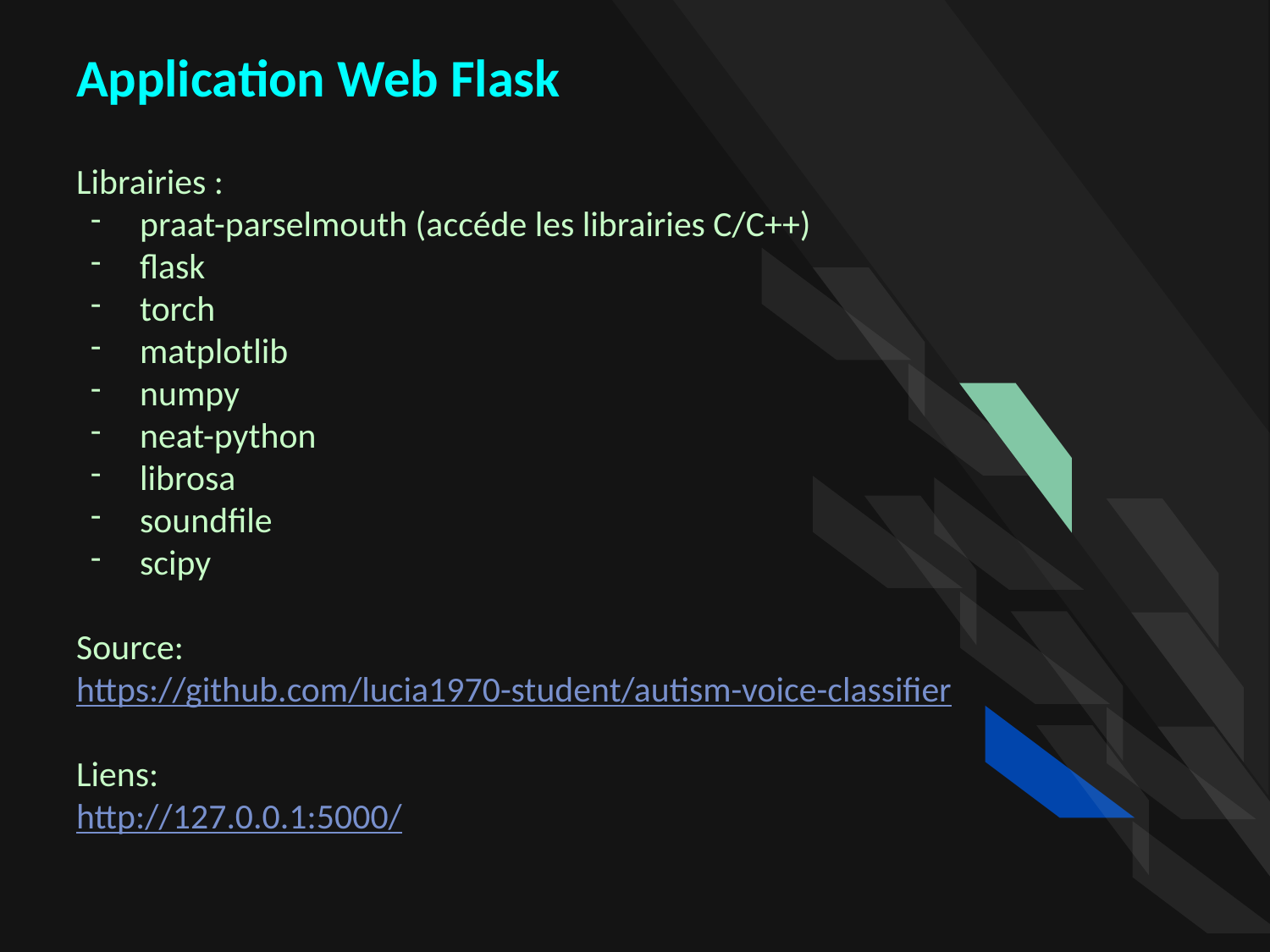

Application Web Flask

Librairies :
praat-parselmouth (accéde les librairies C/C++)
flask
torch
matplotlib
numpy
neat-python
librosa
soundfile
scipy

Source:
https://github.com/lucia1970-student/autism-voice-classifier

Liens:
http://127.0.0.1:5000/